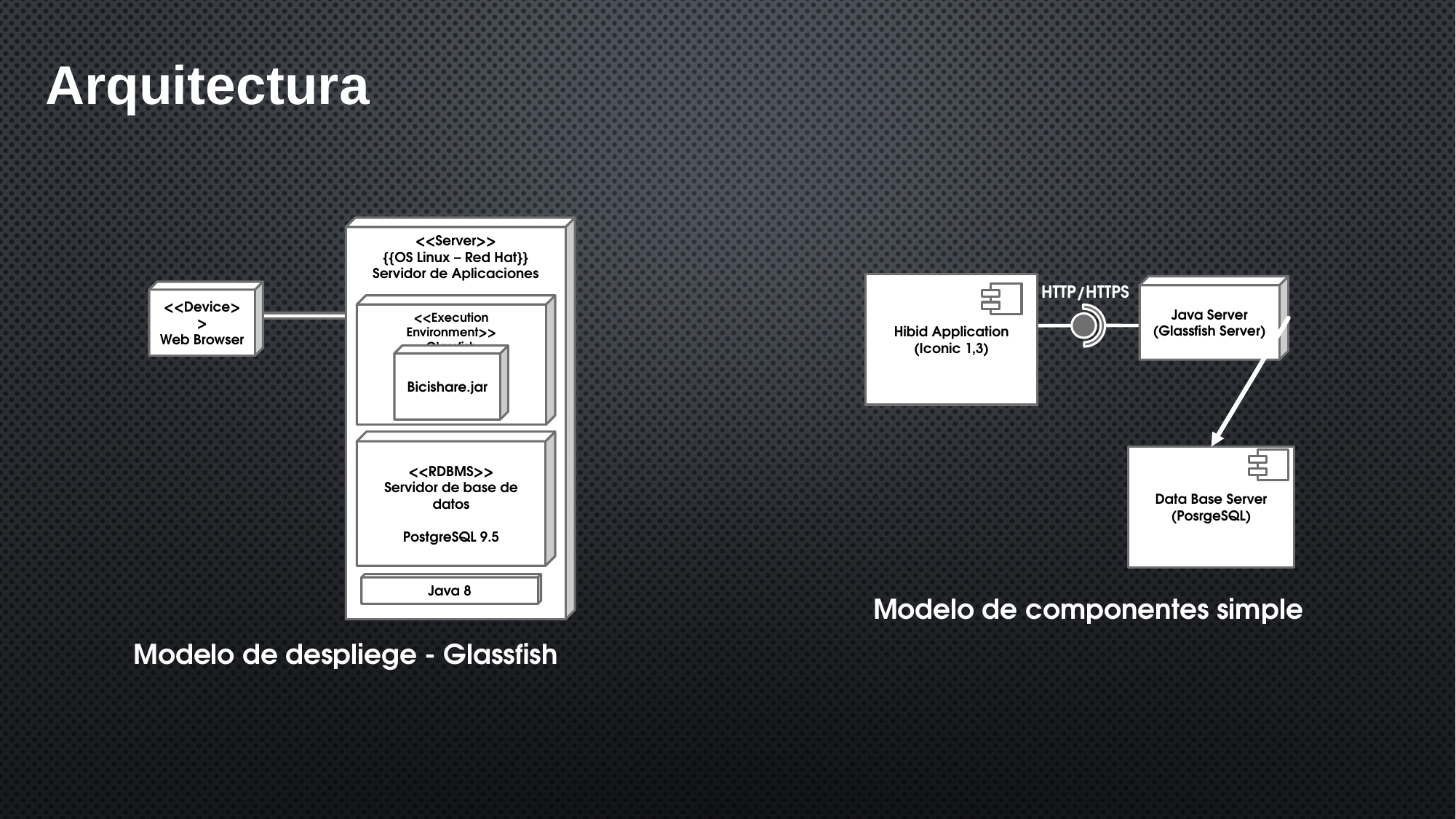

Arquitectura
<<Server>>
{{OS Linux – Red Hat}}
Servidor de Aplicaciones
<<Device>>
Web Browser
<<Execution Environment>>
Glassfish

Bicishare.jar
<<RDBMS>>
Servidor de base de datos

PostgreSQL 9.5
Java 8
Modelo de despliege - Glassfish

Hibid Application
(Iconic 1,3)
HTTP/HTTPS
Java Server
(Glassfish Server)

Data Base Server
(PosrgeSQL)

Modelo de componentes simple